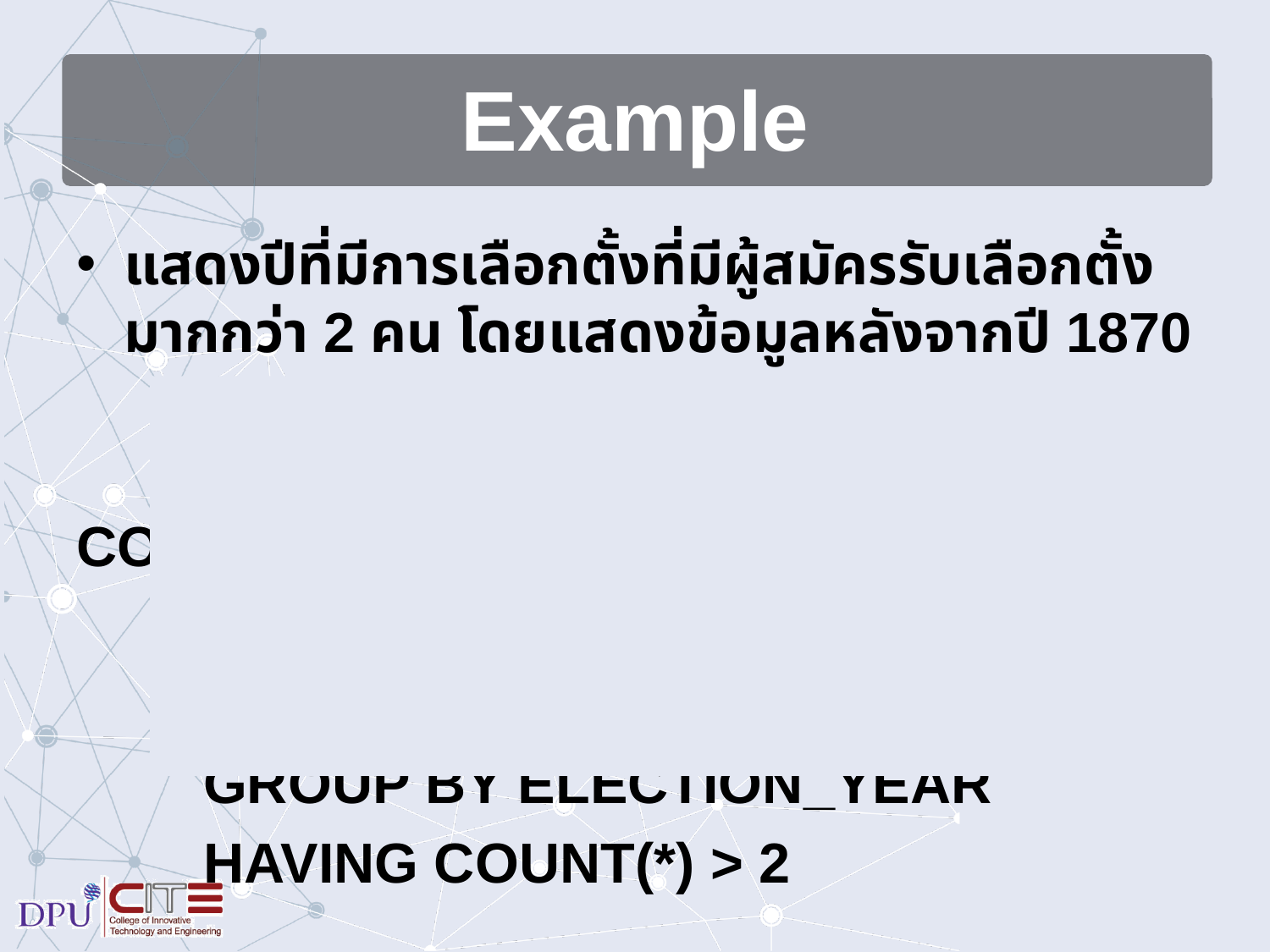

# Example
แสดงปีที่มีการเลือกตั้งที่มีผู้สมัครรับเลือกตั้งมากกว่า 2 คน โดยแสดงข้อมูลหลังจากปี 1870
	SELECT ELECTION_YEAR, COUNT(*)
	FROM ELECTION
	WHERE ELECTION_YEAR > 1870
	GROUP BY ELECTION_YEAR
	HAVING COUNT(*) > 2